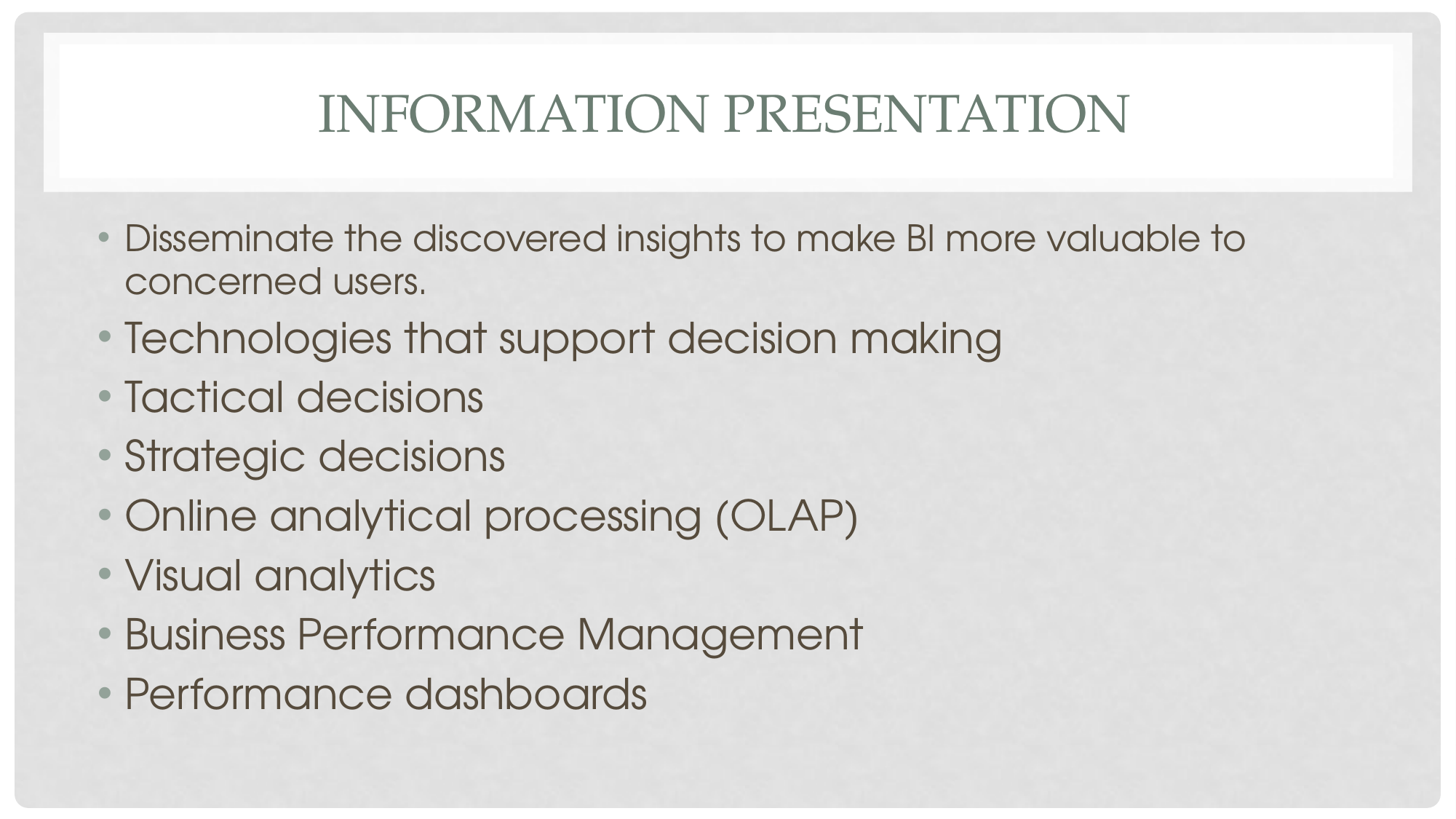

# Information Presentation
Disseminate the discovered insights to make BI more valuable to concerned users.
Technologies that support decision making
Tactical decisions
Strategic decisions
Online analytical processing (OLAP)
Visual analytics
Business Performance Management
Performance dashboards